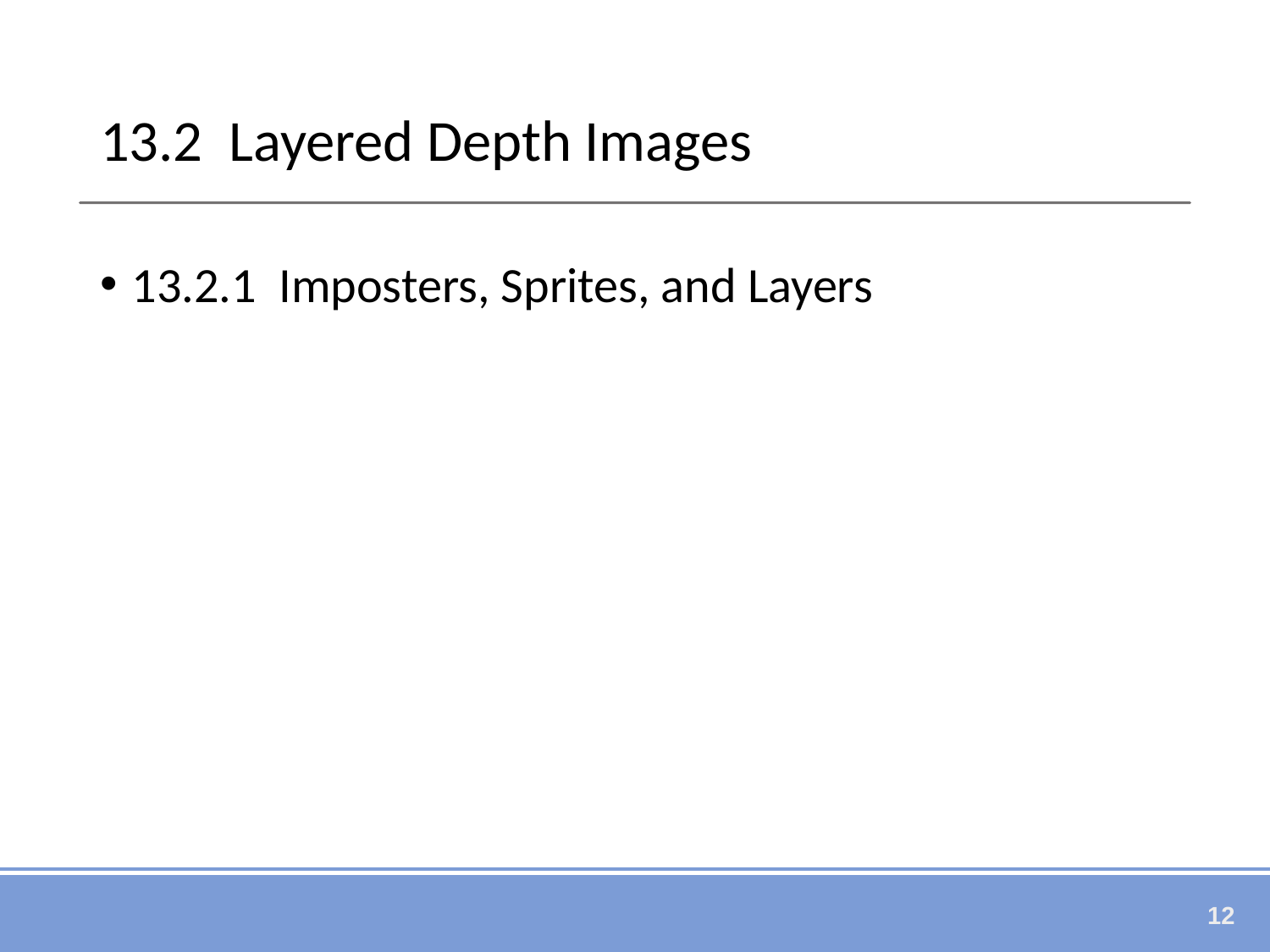

# 13.2  Layered Depth Images
13.2.1  Imposters, Sprites, and Layers
12